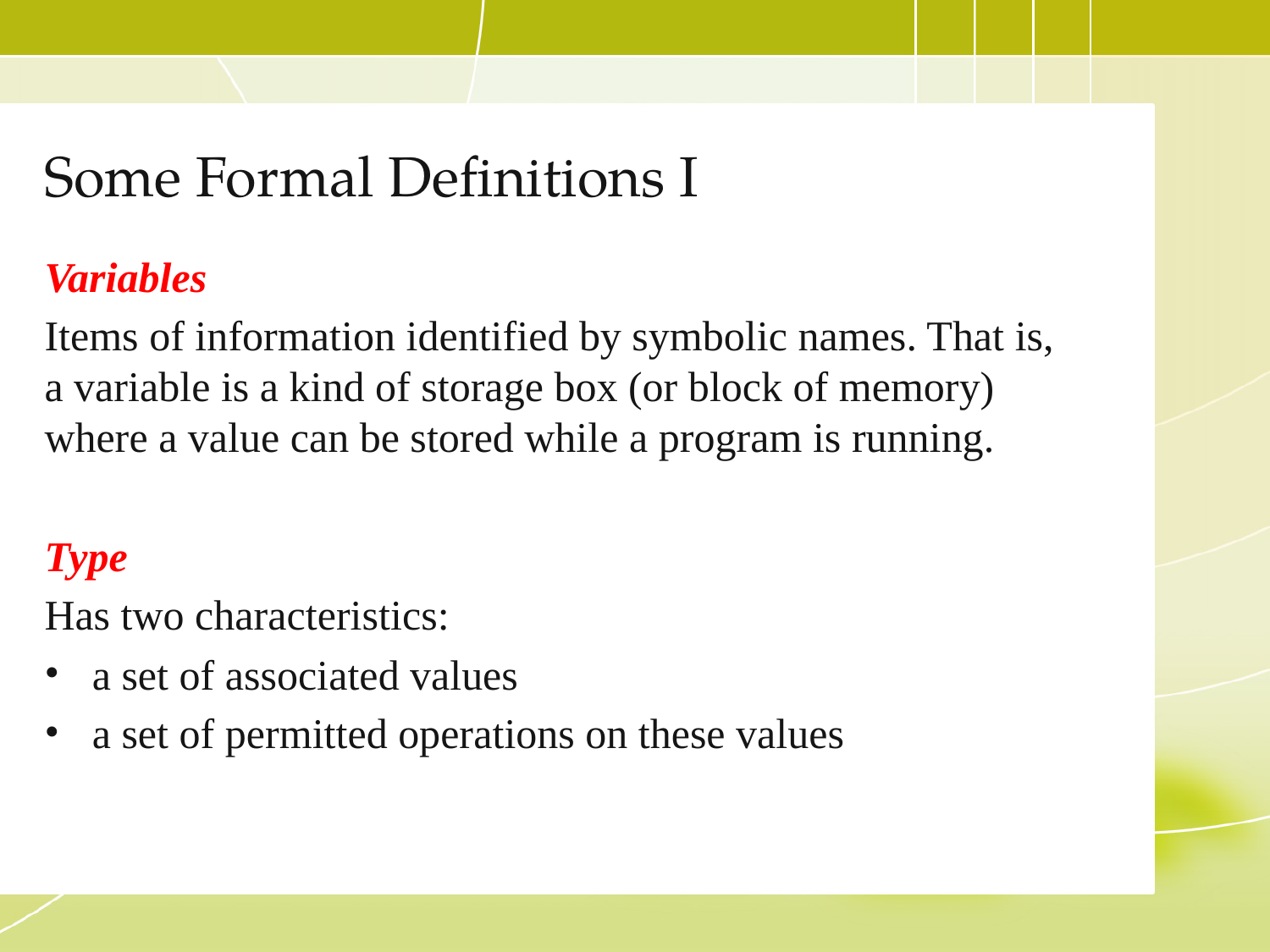

# Some Formal Definitions I
Variables
Items of information identified by symbolic names. That is, a variable is a kind of storage box (or block of memory) where a value can be stored while a program is running.

Type
Has two characteristics:
a set of associated values
a set of permitted operations on these values